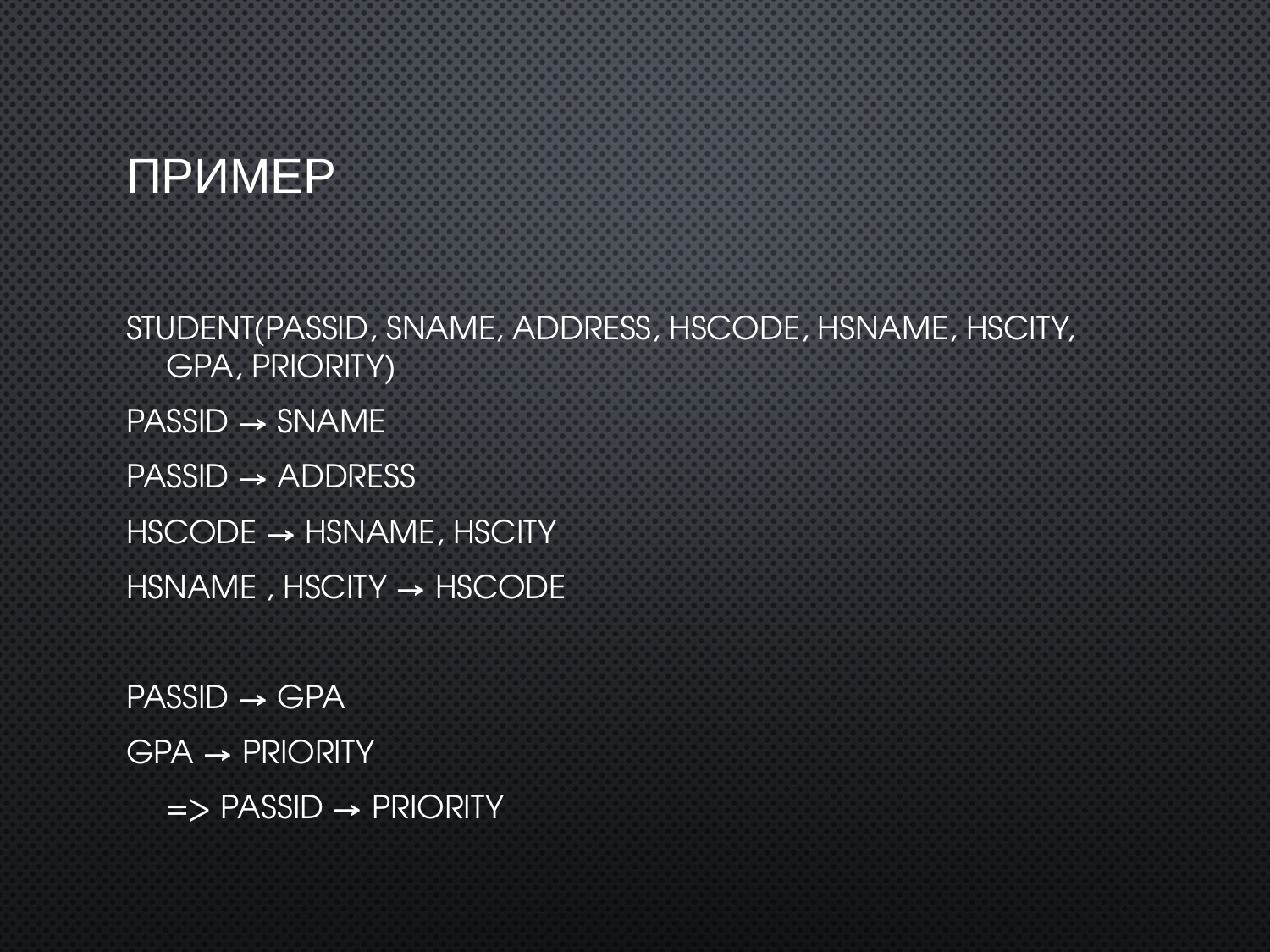

# Пример
Student(passID, sName, address, HScode, HSname, HScity, GPA, priority)
passID → sName
passID → address
HScode → HSname, HScity
HSname , HScity → HScode

passID → GPA
GPA → priority
	=> passID → priority